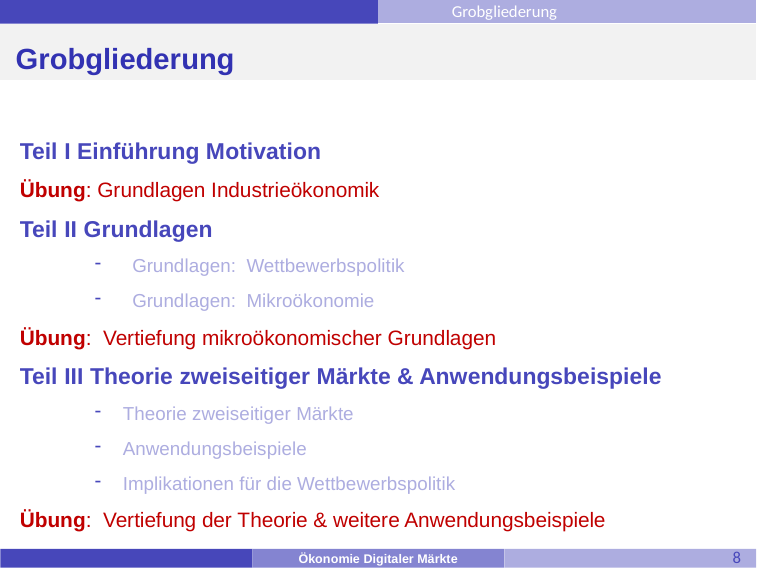

Grobgliederung
# Grobgliederung
Teil I Einführung Motivation
Übung: Grundlagen Industrieökonomik
Teil II Grundlagen
Grundlagen:  Wettbewerbspolitik
Grundlagen:  Mikroökonomie
Übung:  Vertiefung mikroökonomischer Grundlagen
Teil III Theorie zweiseitiger Märkte & Anwendungsbeispiele
Theorie zweiseitiger Märkte
Anwendungsbeispiele
Implikationen für die Wettbewerbspolitik
Übung:  Vertiefung der Theorie & weitere Anwendungsbeispiele
8